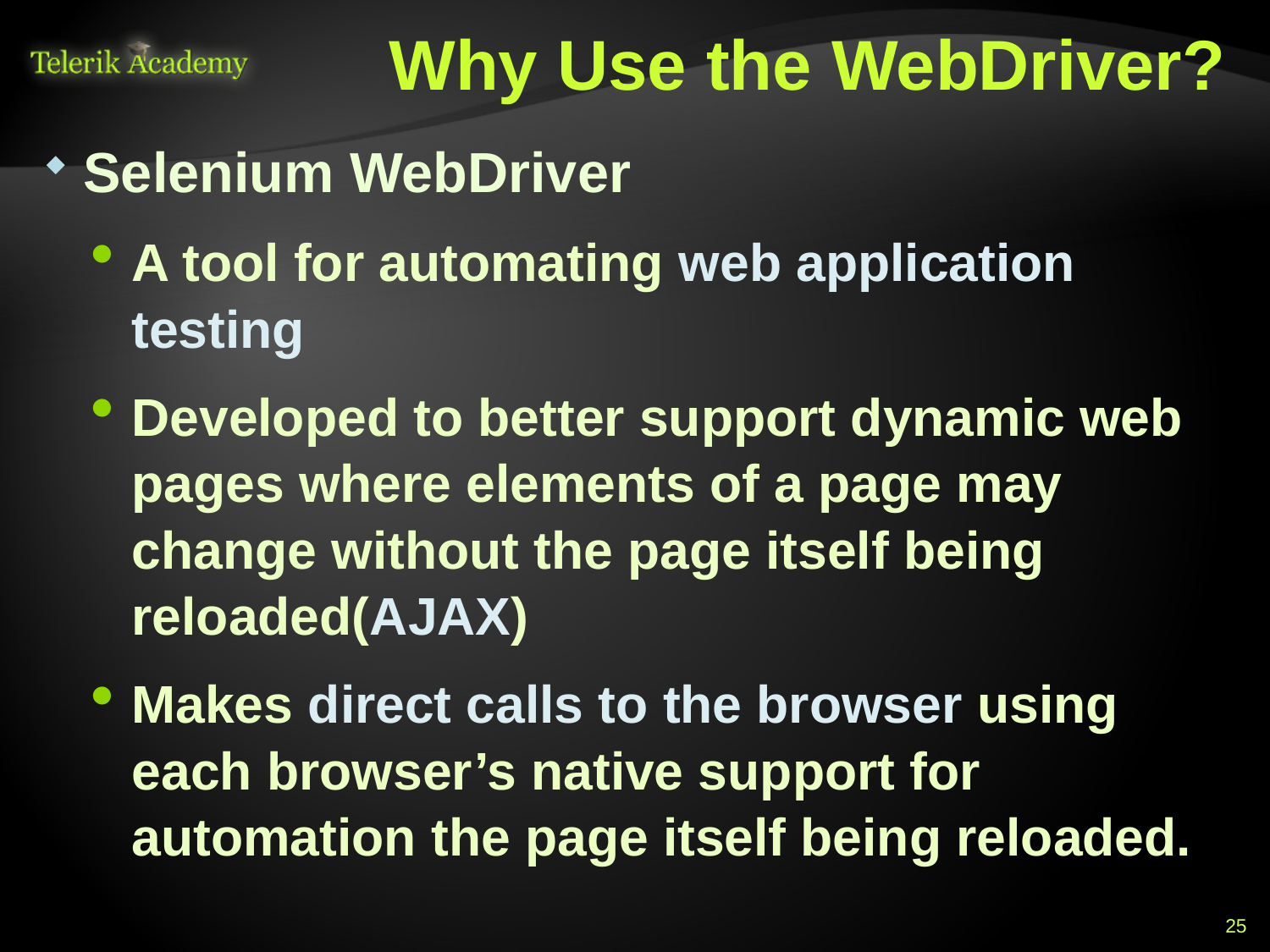

# Why Use the WebDriver?
Selenium WebDriver
A tool for automating web application testing
Developed to better support dynamic web pages where elements of a page may change without the page itself being reloaded(AJAX)
Makes direct calls to the browser using each browser’s native support for automation the page itself being reloaded.
25